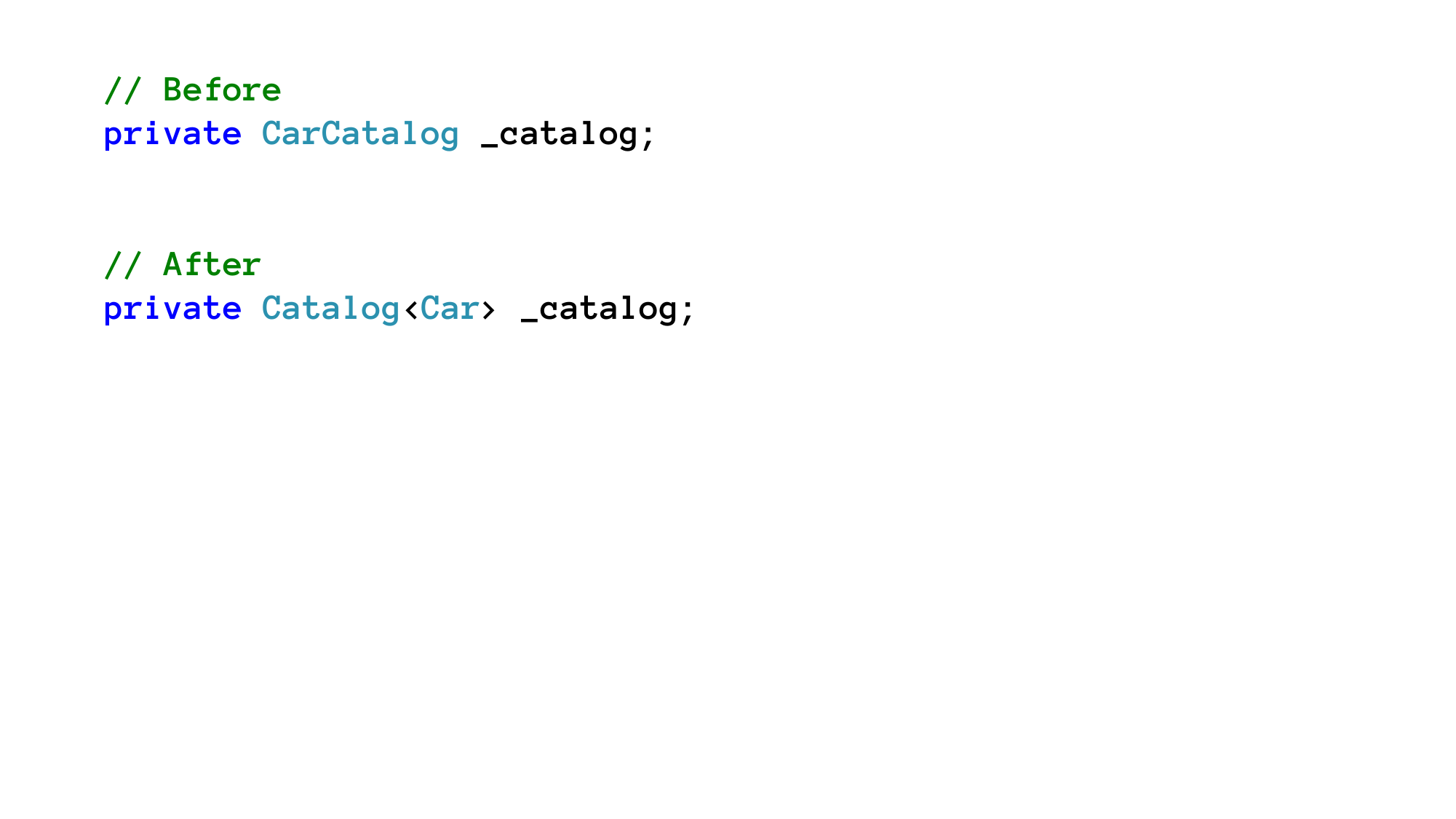

// Before
private CarCatalog _catalog;

// After
private Catalog<Car> _catalog;